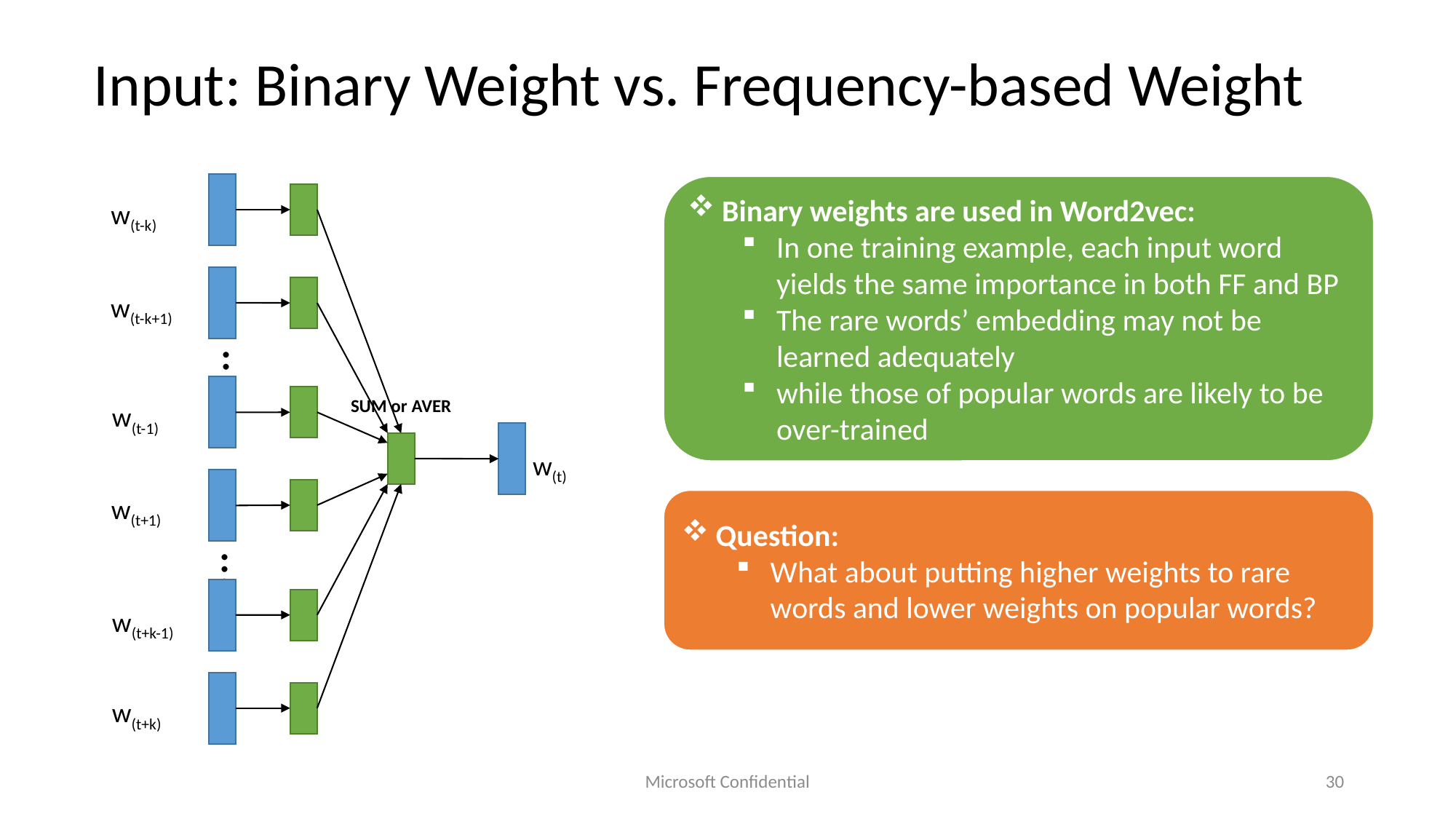

# Input: Binary Weight vs. Frequency-based Weight

w(t-k)

w(t-k+1)
…

SUM or AVER
w(t-1)

w(t)

w(t+1)
…

w(t+k-1)

w(t+k)
Binary weights are used in Word2vec:
In one training example, each input word yields the same importance in both FF and BP
The rare words’ embedding may not be learned adequately
while those of popular words are likely to be over-trained
Question:
What about putting higher weights to rare words and lower weights on popular words?
Microsoft Confidential
30